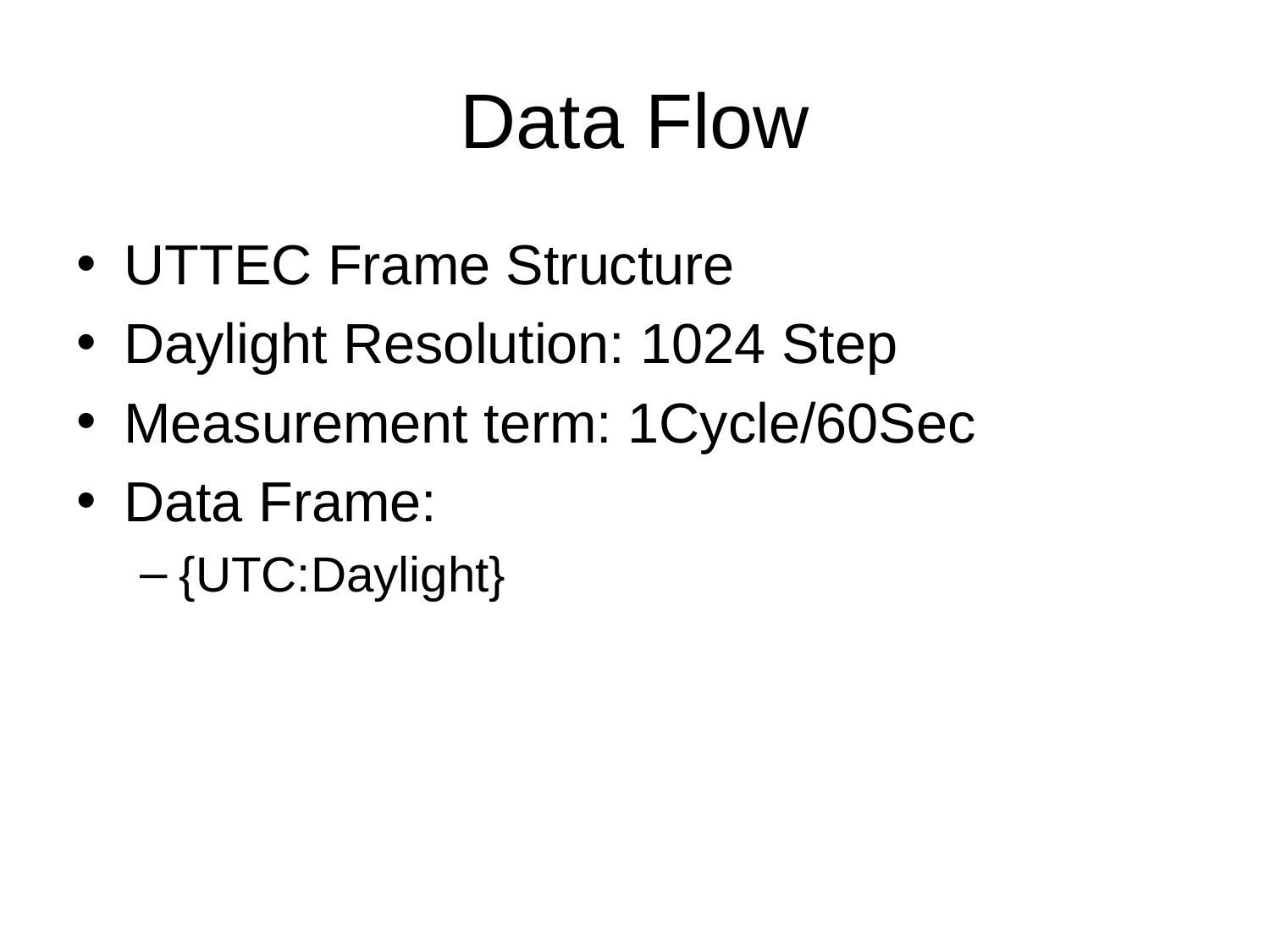

# Data Flow
UTTEC Frame Structure
Daylight Resolution: 1024 Step
Measurement term: 1Cycle/60Sec
Data Frame:
{UTC:Daylight}